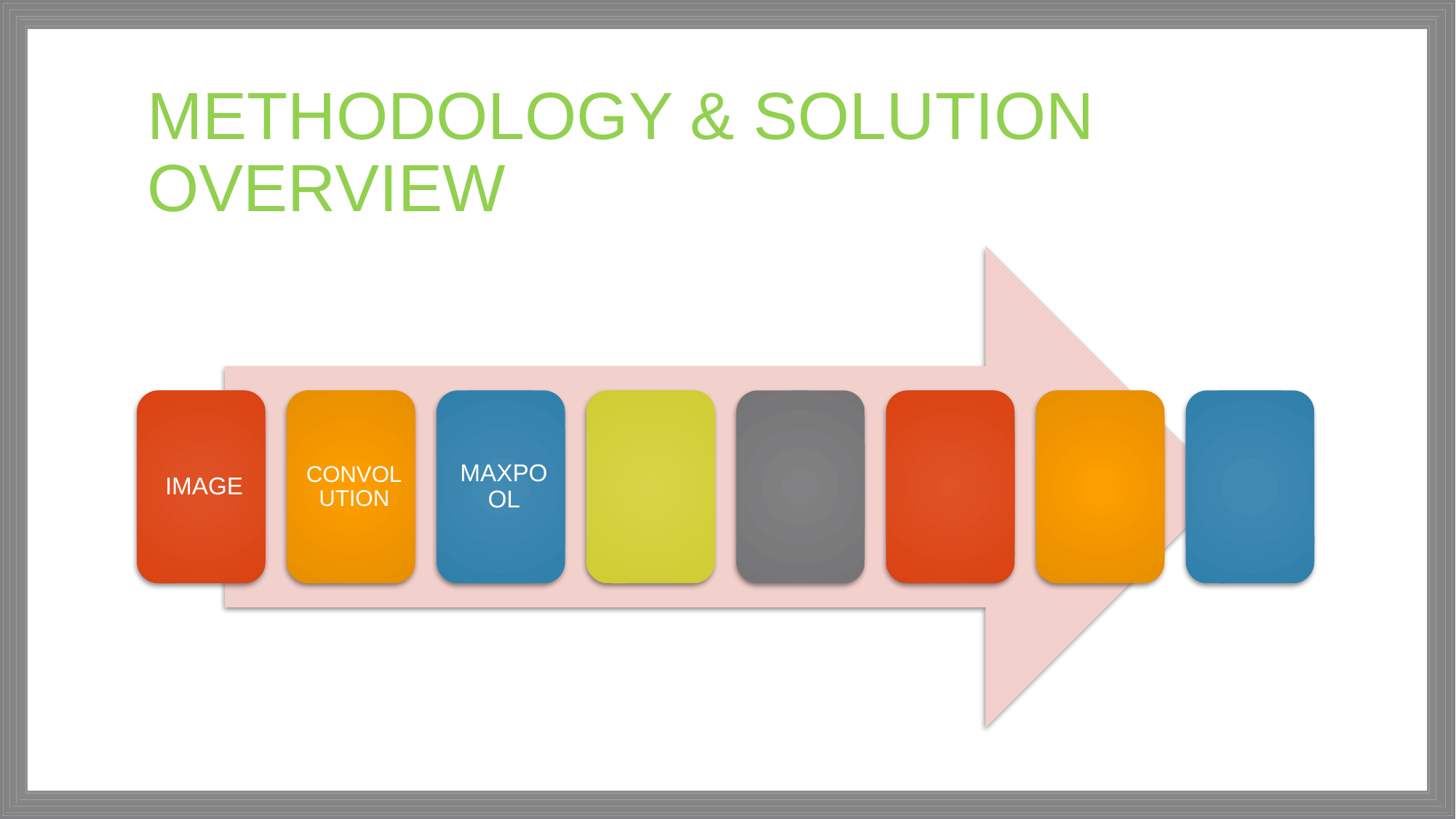

# METHODOLOGY & SOLUTION OVERVIEW
IMAGE
CONVOLUTION
MAXPOOL